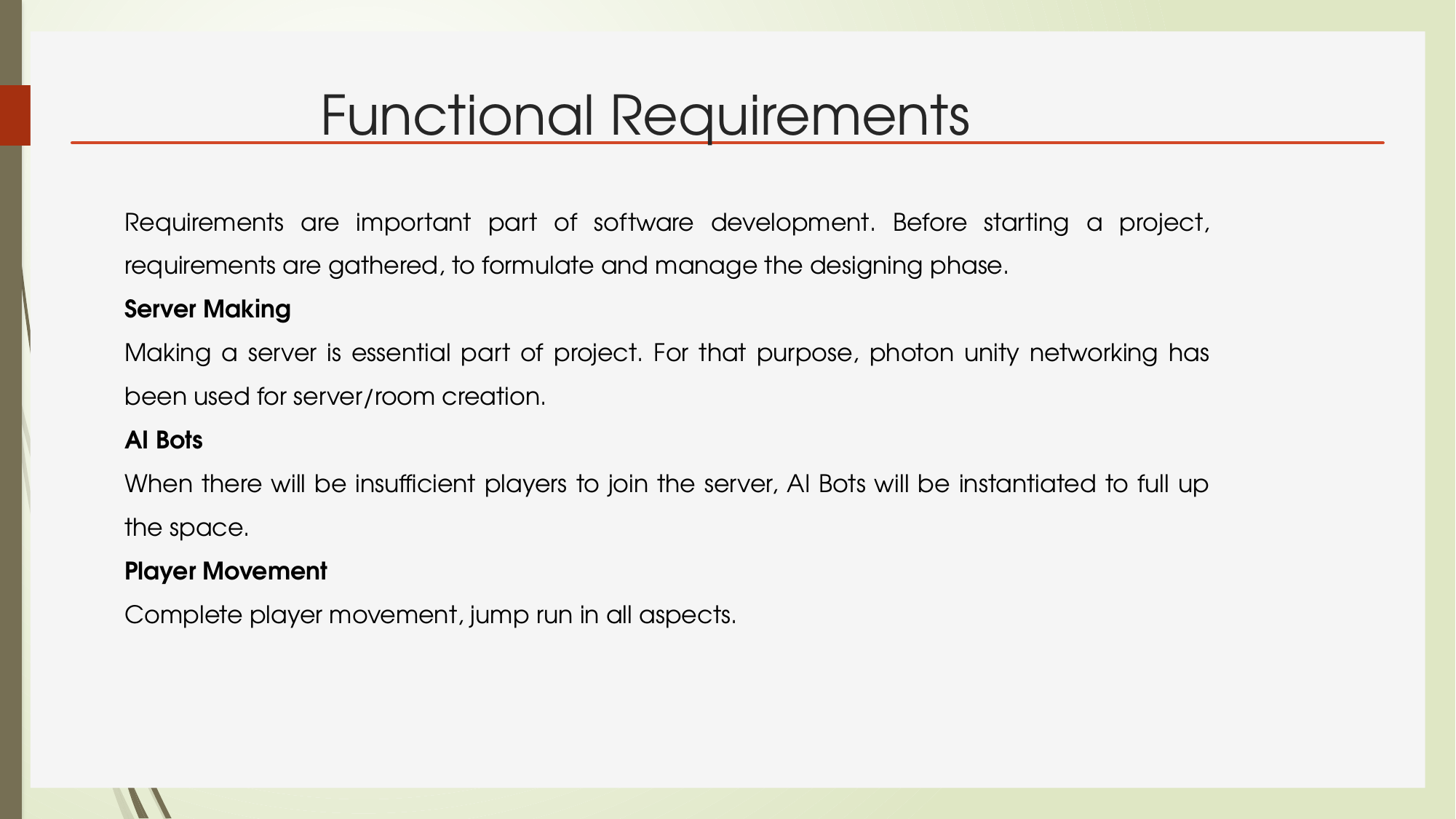

# Functional Requirements
Requirements are important part of software development. Before starting a project, requirements are gathered, to formulate and manage the designing phase.
Server Making
Making a server is essential part of project. For that purpose, photon unity networking has been used for server/room creation.
AI Bots
When there will be insufficient players to join the server, AI Bots will be instantiated to full up the space.
Player Movement
Complete player movement, jump run in all aspects.